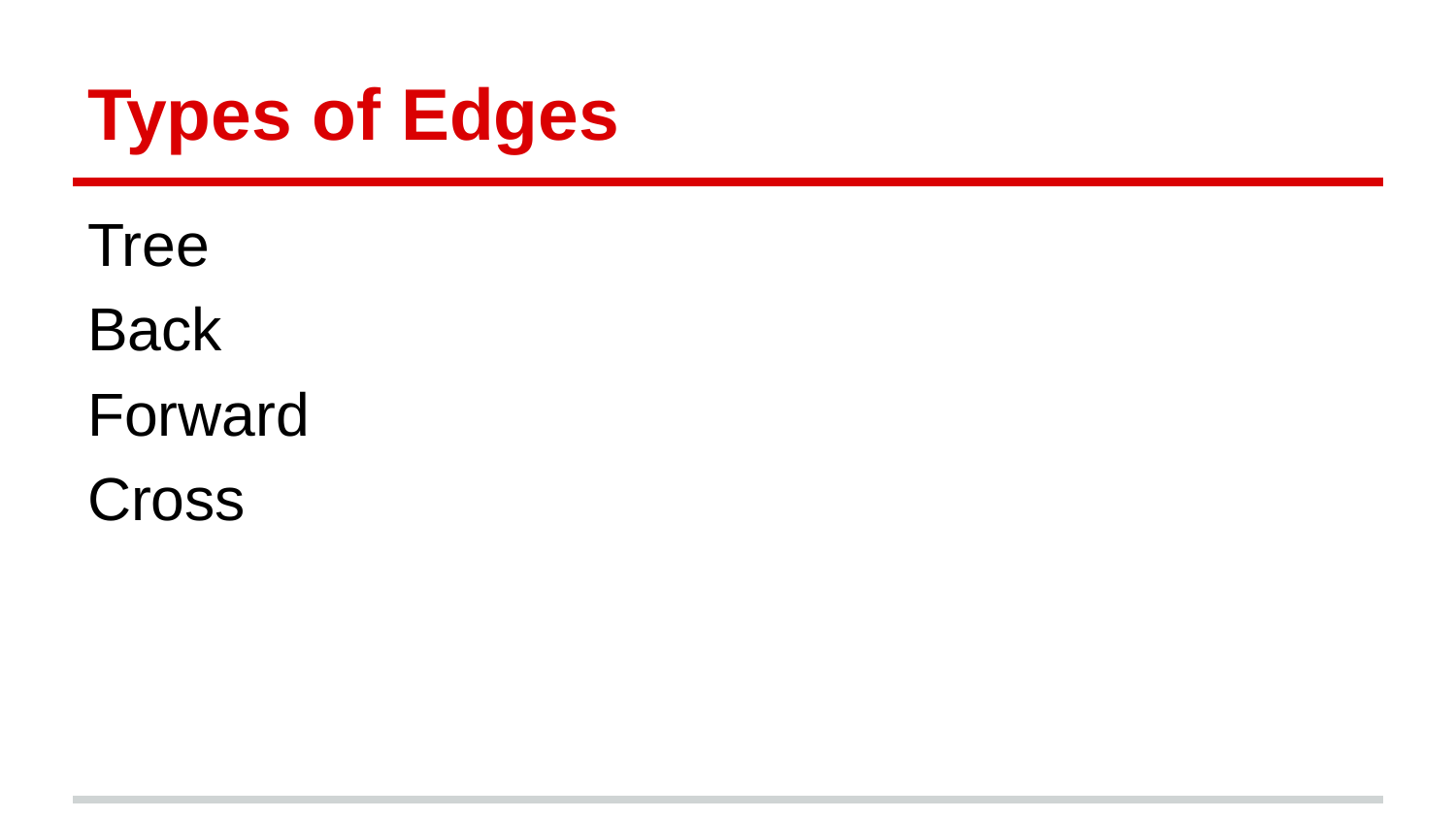

# Types of Edges
Tree
Back
Forward
Cross